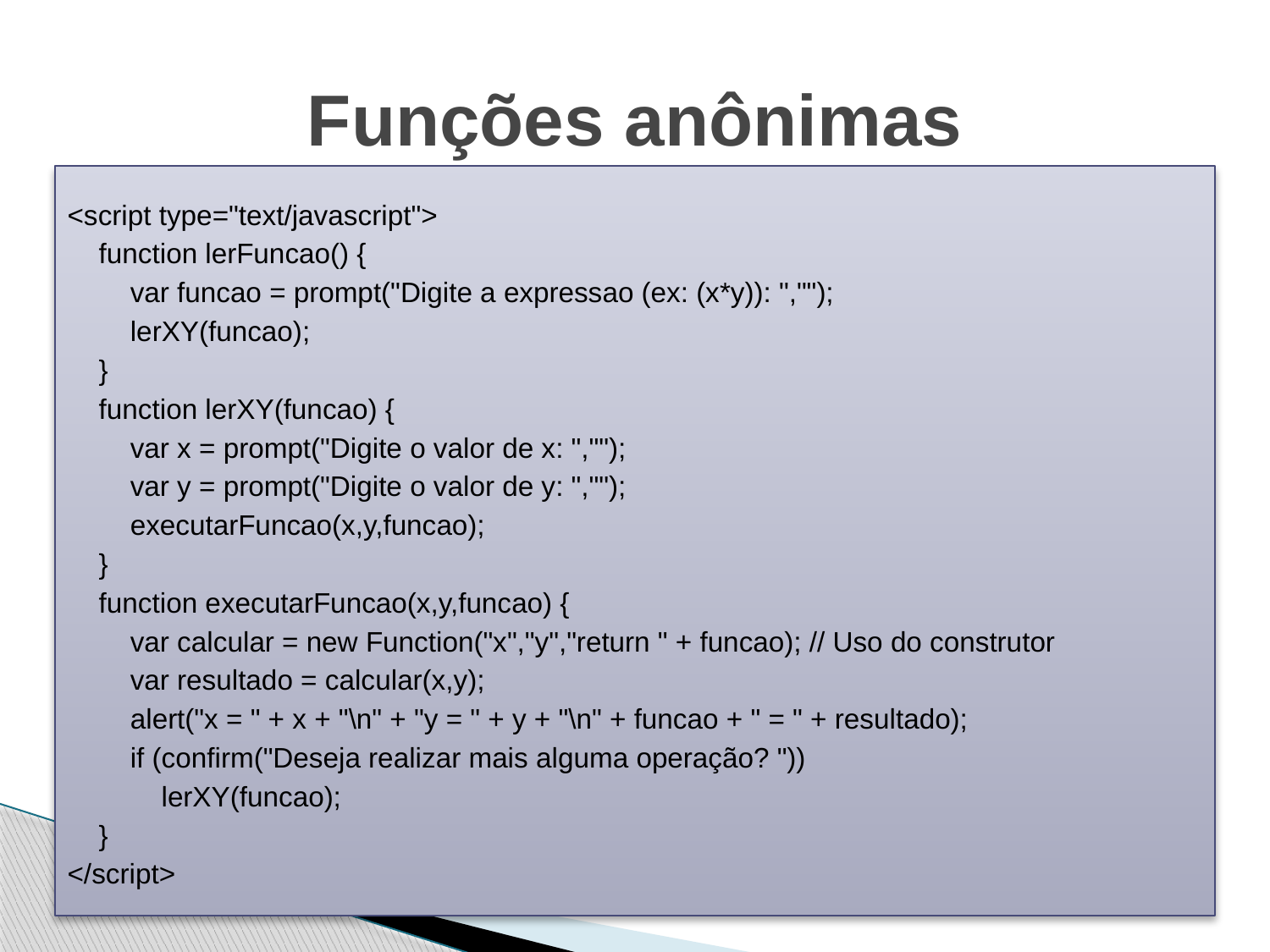

# Funções anônimas
<script type="text/javascript">
    function lerFuncao() {
        var funcao = prompt("Digite a expressao (ex: (x*y)): ","");
        lerXY(funcao);
    }
    function lerXY(funcao) {
        var x = prompt("Digite o valor de x: ","");
        var y = prompt("Digite o valor de y: ","");
        executarFuncao(x,y,funcao);
    }
    function executarFuncao(x,y,funcao) {
        var calcular = new Function("x","y","return " + funcao); // Uso do construtor
        var resultado = calcular(x,y);
        alert("x = " + x + "\n" + "y = " + y + "\n" + funcao + " = " + resultado);
        if (confirm("Deseja realizar mais alguma operação? "))
            lerXY(funcao);
    }
</script>